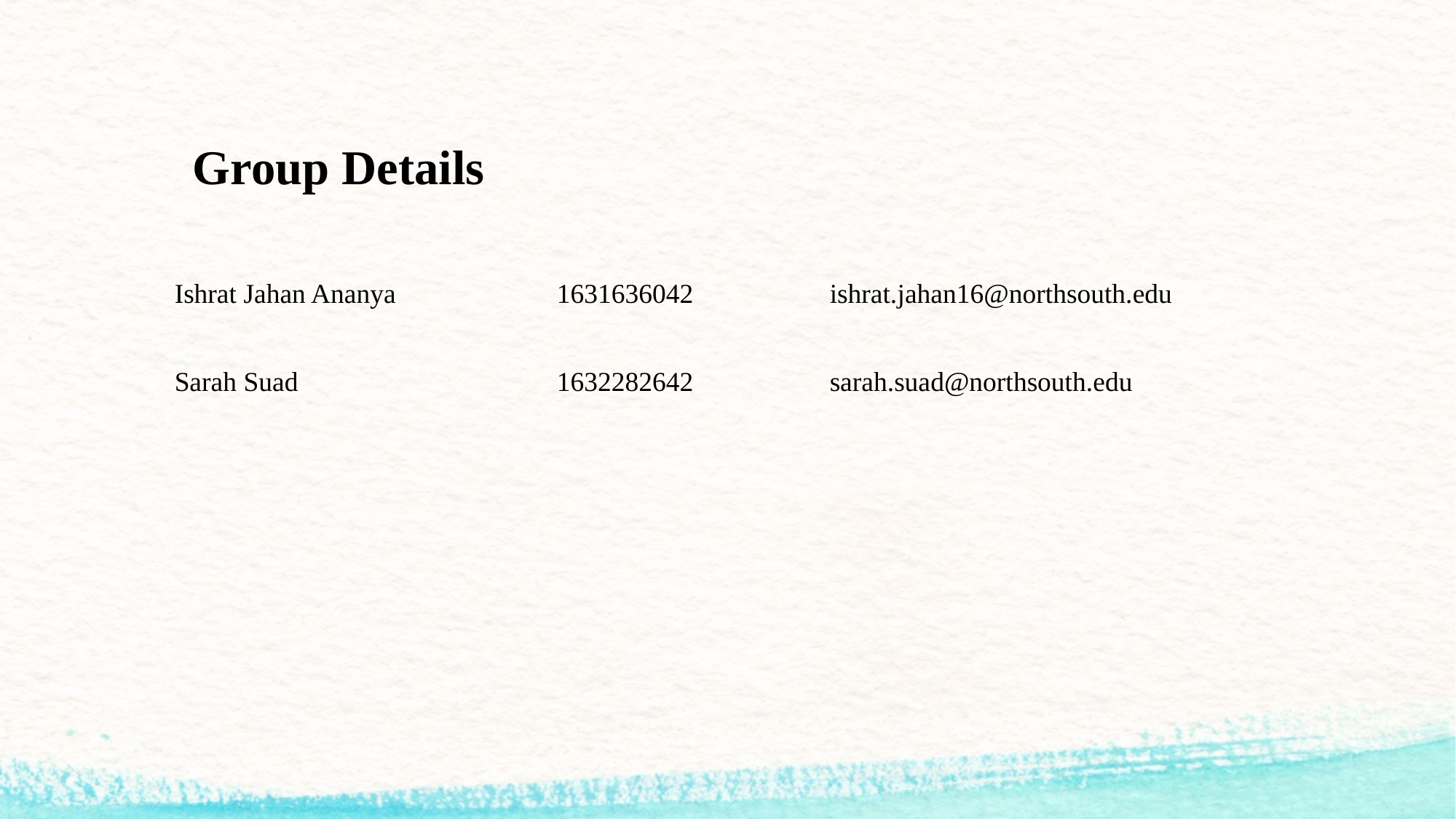

# Group Details
| Ishrat Jahan Ananya | 1631636042 | ishrat.jahan16@northsouth.edu |
| --- | --- | --- |
|  |  |  |
| Sarah Suad | 1632282642 | sarah.suad@northsouth.edu |